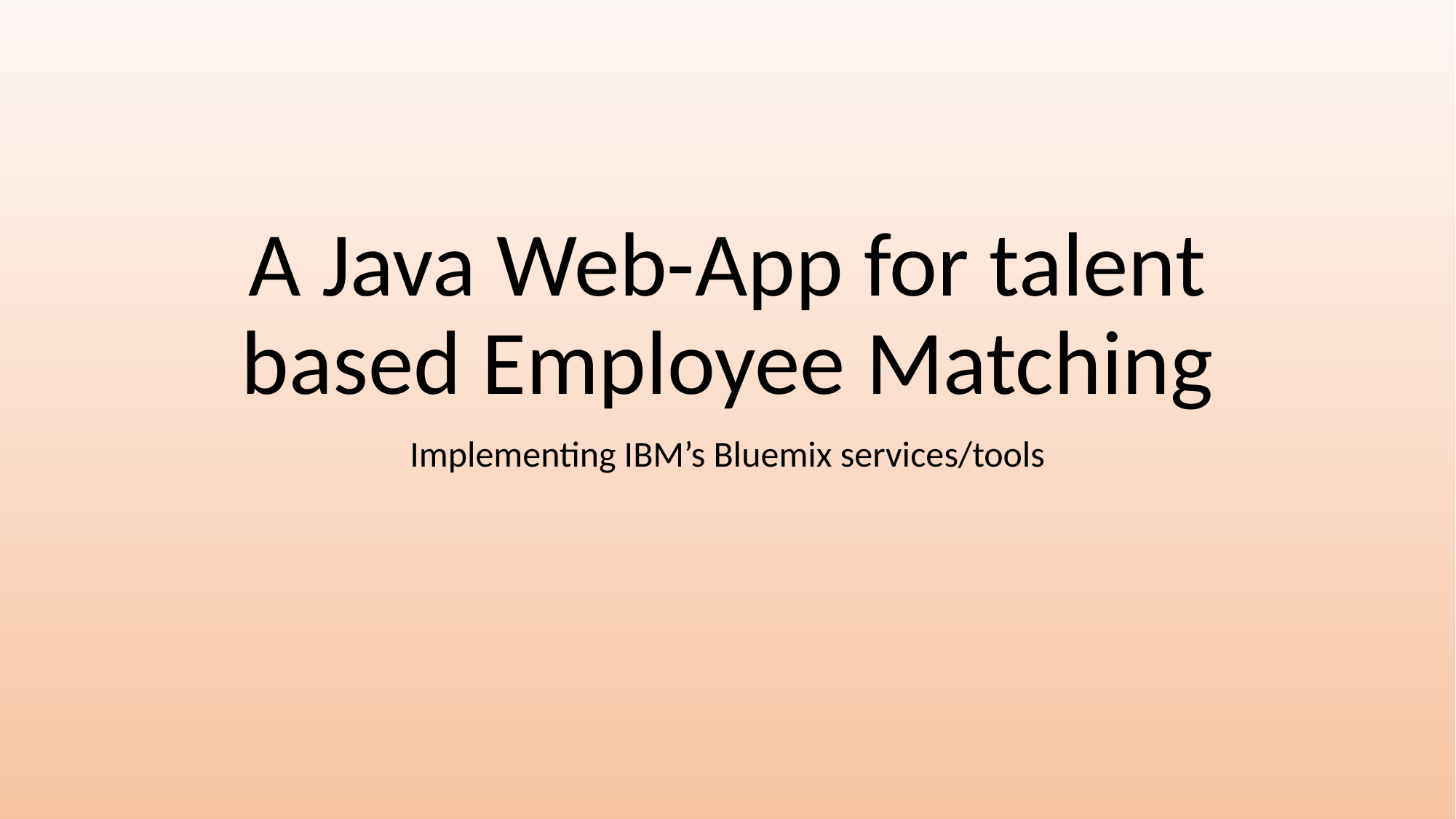

# A Java Web-App for talent based Employee Matching
Implementing IBM’s Bluemix services/tools